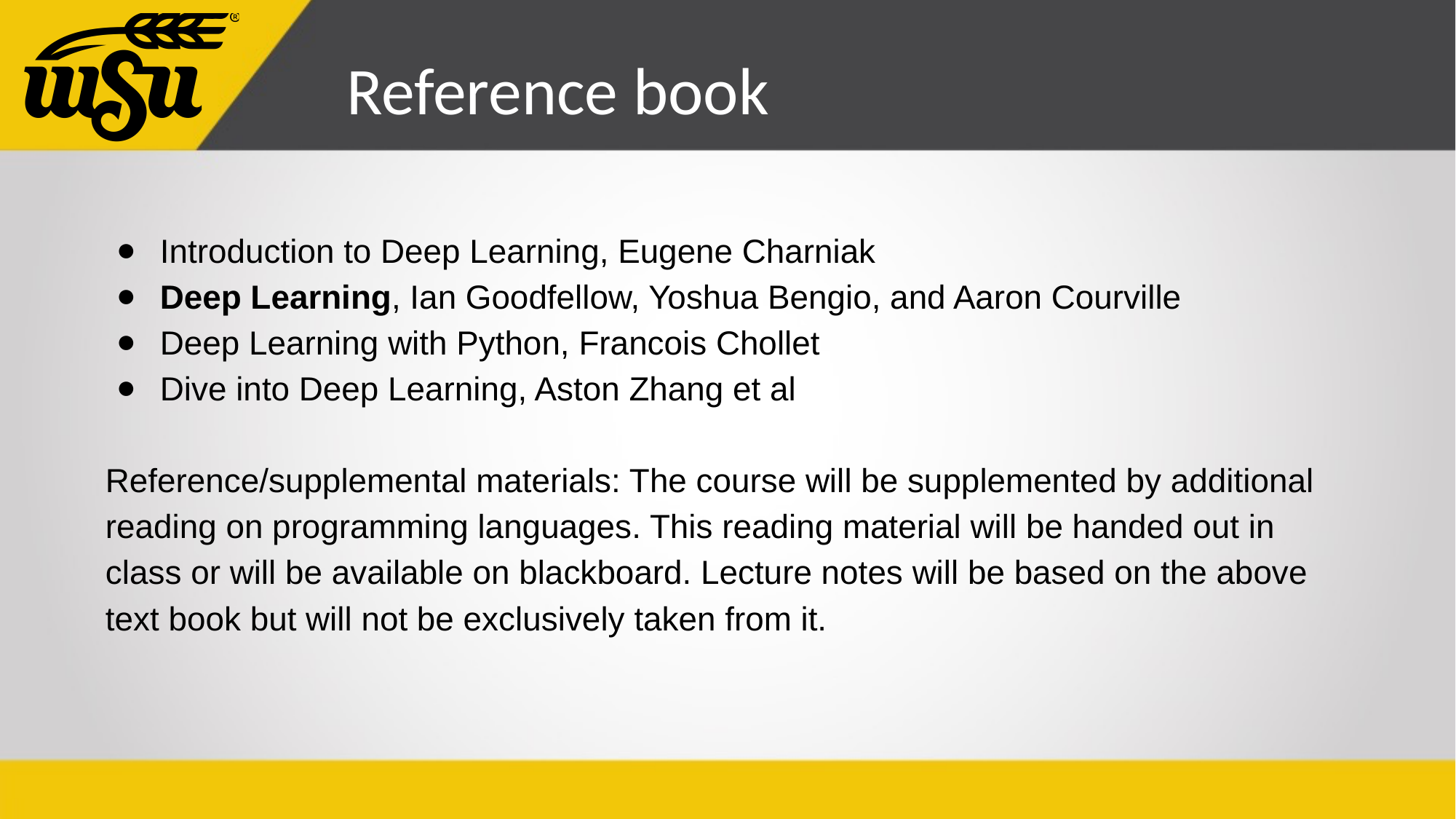

# Reference book
Introduction to Deep Learning, Eugene Charniak
Deep Learning, Ian Goodfellow, Yoshua Bengio, and Aaron Courville
Deep Learning with Python, Francois Chollet
Dive into Deep Learning, Aston Zhang et al

Reference/supplemental materials: The course will be supplemented by additional
reading on programming languages. This reading material will be handed out in class or will be available on blackboard. Lecture notes will be based on the above text book but will not be exclusively taken from it.